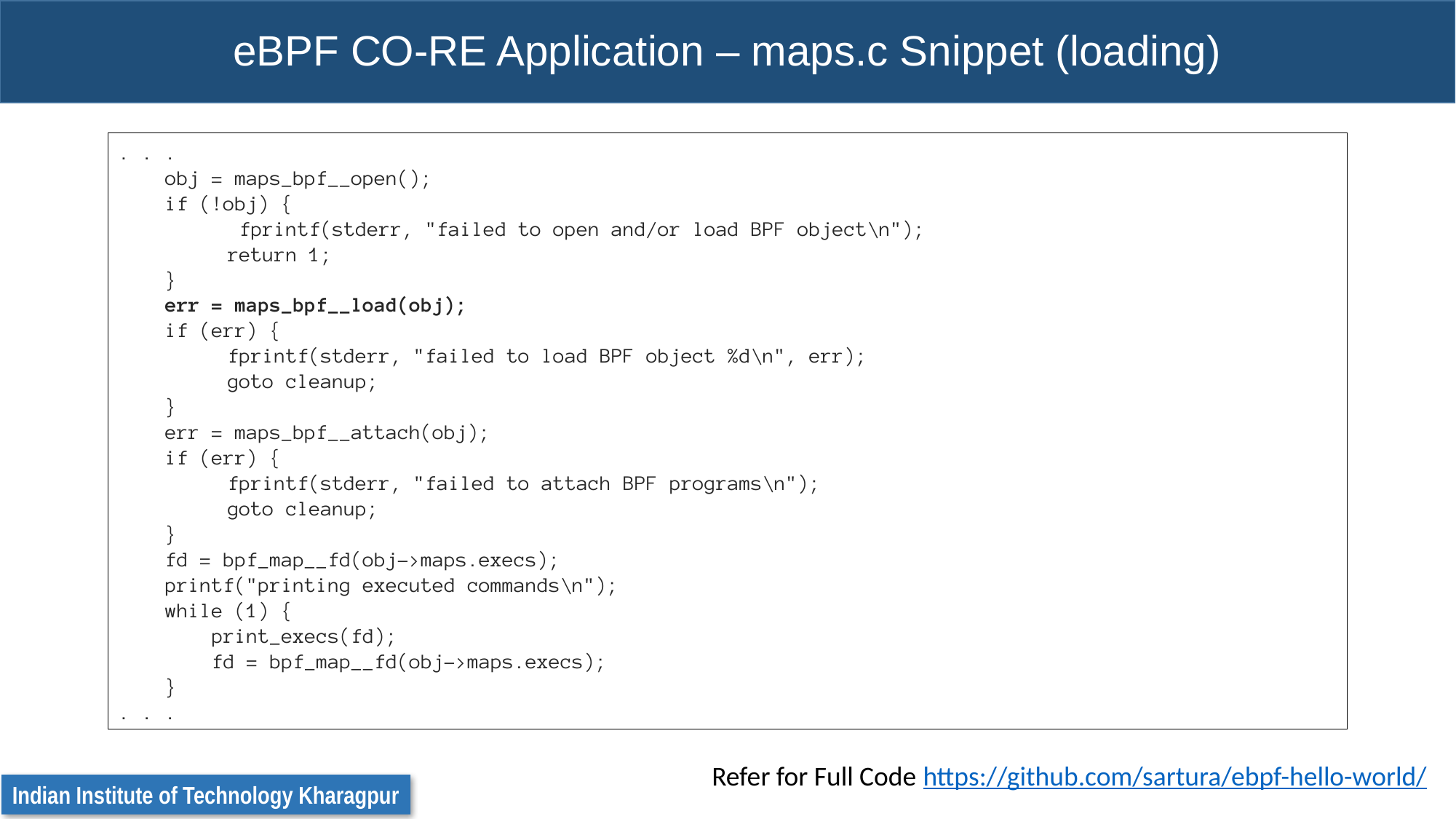

# eBPF CO-RE Application – maps.c Snippet (loading)

. . .
    obj = maps_bpf__open();
    if (!obj) {
	 fprintf(stderr, "failed to open and/or load BPF object\n");
	return 1;
    }
    err = maps_bpf__load(obj);
    if (err) {
	fprintf(stderr, "failed to load BPF object %d\n", err);
	goto cleanup;
    }
    err = maps_bpf__attach(obj);
    if (err) {
	fprintf(stderr, "failed to attach BPF programs\n");
	goto cleanup;
    }
    fd = bpf_map__fd(obj->maps.execs);
    printf("printing executed commands\n");
    while (1) {
        print_execs(fd);
        fd = bpf_map__fd(obj->maps.execs);
    }
. . .
Refer for Full Code https://github.com/sartura/ebpf-hello-world/